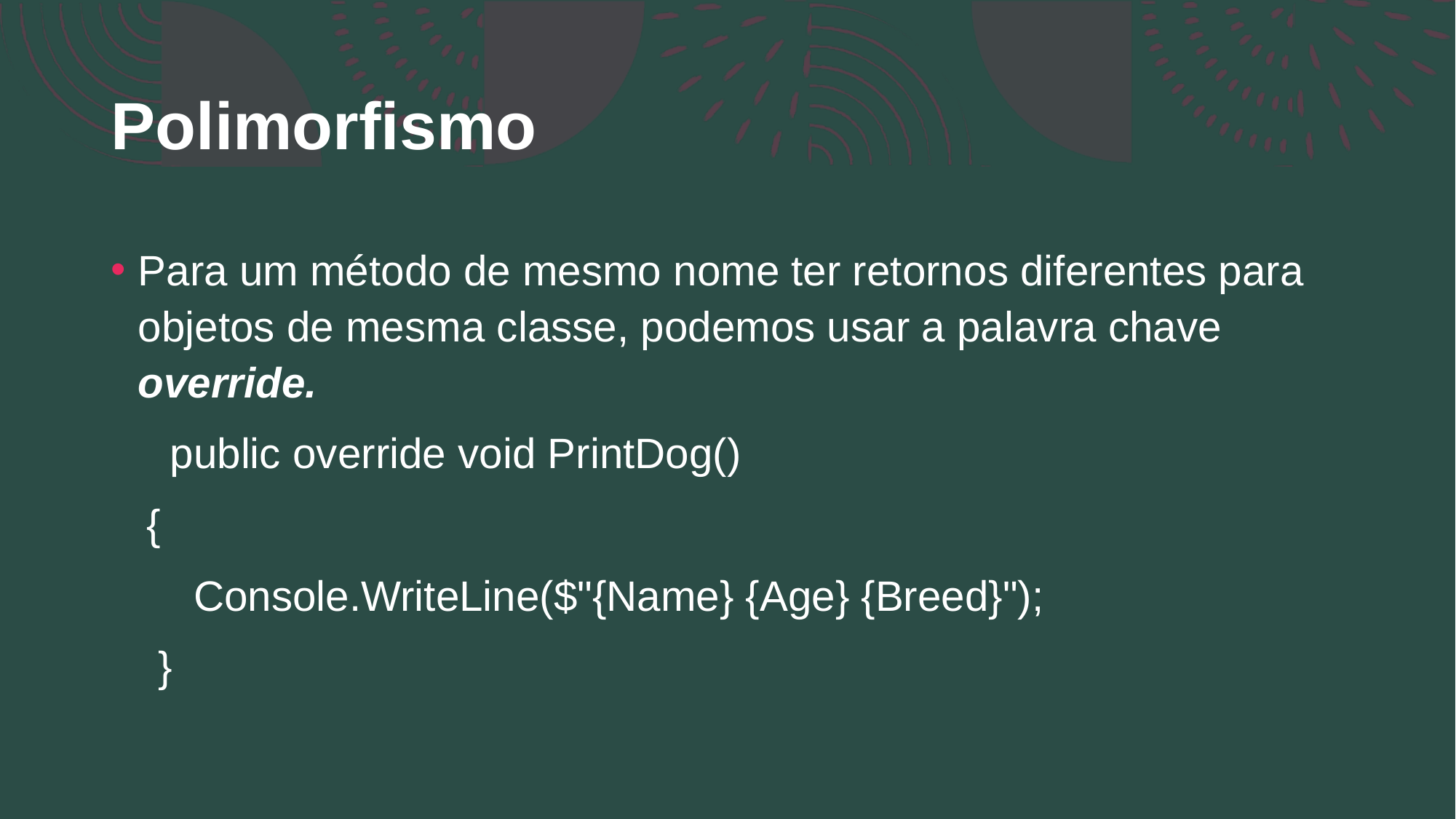

# Polimorfismo
Para um método de mesmo nome ter retornos diferentes para objetos de mesma classe, podemos usar a palavra chave override.
     public override void PrintDog()
   {
       Console.WriteLine($"{Name} {Age} {Breed}");
    }